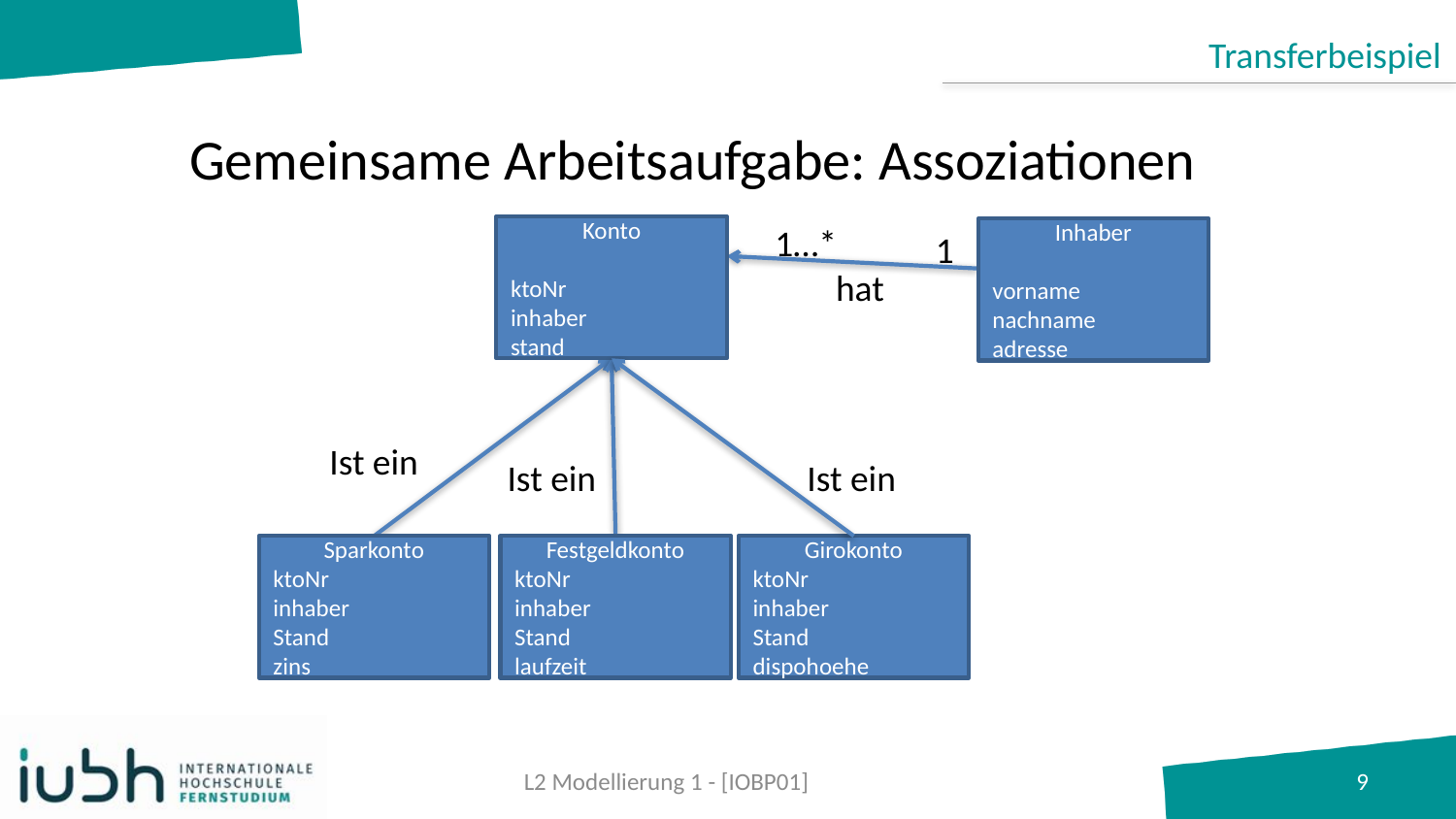

Transferbeispiel
# Gemeinsame Arbeitsaufgabe: Assoziationen
1…*
Konto

ktoNr
inhaber
stand
Inhaber

vorname
nachname
adresse
1
hat
Ist ein
Ist ein
Ist ein
Sparkonto
ktoNr
inhaber
Stand
zins
Festgeldkonto
ktoNr
inhaber
Stand
laufzeit
Girokonto
ktoNr
inhaber
Stand
dispohoehe
L2 Modellierung 1 - [IOBP01]
9